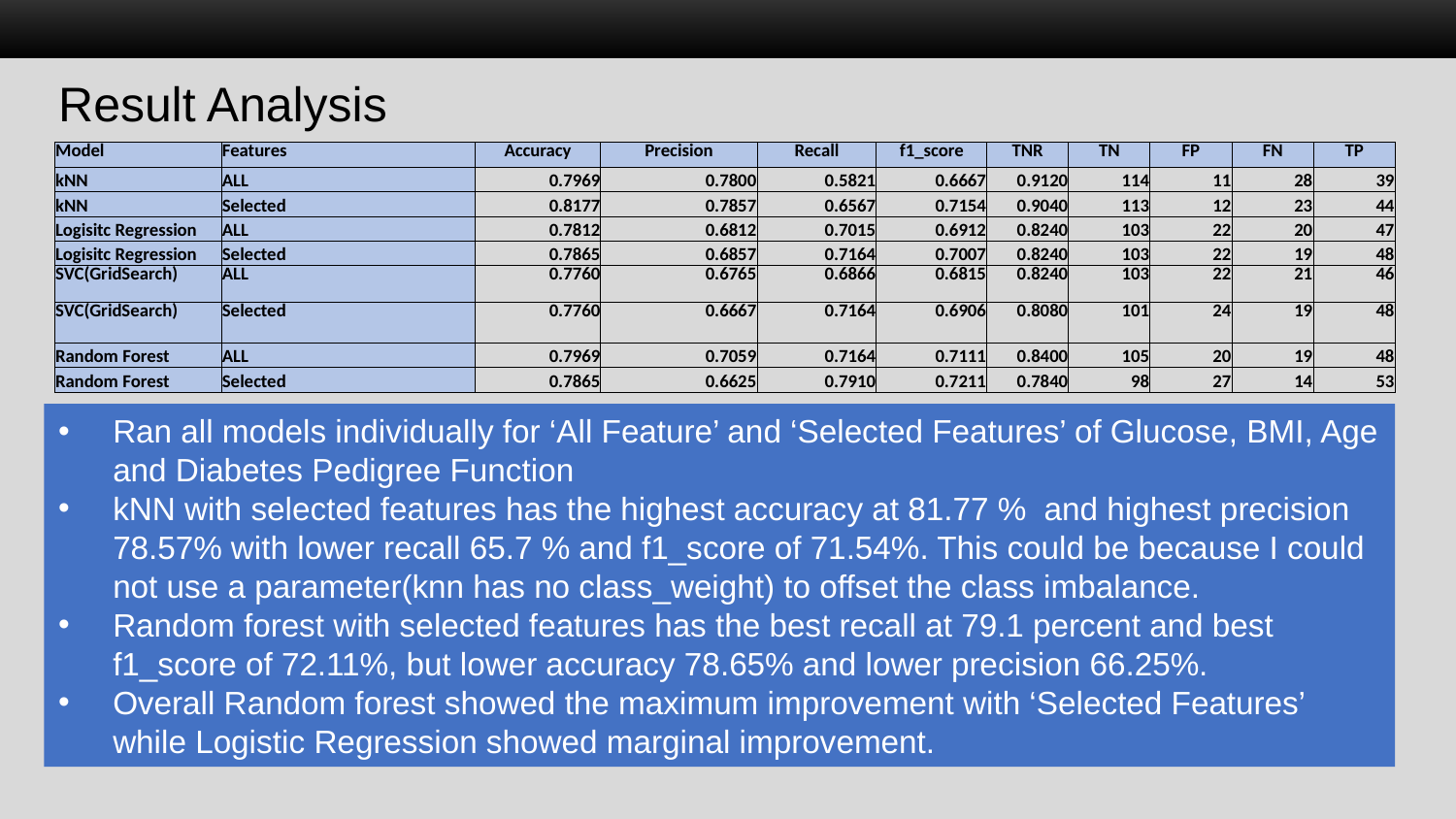

# Result Analysis
| Model | Features | Accuracy | Precision | Recall | f1\_score | TNR | TN | FP | FN | TP |
| --- | --- | --- | --- | --- | --- | --- | --- | --- | --- | --- |
| kNN | ALL | 0.7969 | 0.7800 | 0.5821 | 0.6667 | 0.9120 | 114 | 11 | 28 | 39 |
| kNN | Selected | 0.8177 | 0.7857 | 0.6567 | 0.7154 | 0.9040 | 113 | 12 | 23 | 44 |
| Logisitc Regression | ALL | 0.7812 | 0.6812 | 0.7015 | 0.6912 | 0.8240 | 103 | 22 | 20 | 47 |
| Logisitc Regression | Selected | 0.7865 | 0.6857 | 0.7164 | 0.7007 | 0.8240 | 103 | 22 | 19 | 48 |
| SVC(GridSearch) | ALL | 0.7760 | 0.6765 | 0.6866 | 0.6815 | 0.8240 | 103 | 22 | 21 | 46 |
| SVC(GridSearch) | Selected | 0.7760 | 0.6667 | 0.7164 | 0.6906 | 0.8080 | 101 | 24 | 19 | 48 |
| Random Forest | ALL | 0.7969 | 0.7059 | 0.7164 | 0.7111 | 0.8400 | 105 | 20 | 19 | 48 |
| Random Forest | Selected | 0.7865 | 0.6625 | 0.7910 | 0.7211 | 0.7840 | 98 | 27 | 14 | 53 |
Ran all models individually for ‘All Feature’ and ‘Selected Features’ of Glucose, BMI, Age and Diabetes Pedigree Function
kNN with selected features has the highest accuracy at 81.77 %  and highest precision 78.57% with lower recall 65.7 % and f1_score of 71.54%. This could be because I could not use a parameter(knn has no class_weight) to offset the class imbalance.
Random forest with selected features has the best recall at 79.1 percent and best f1_score of 72.11%, but lower accuracy 78.65% and lower precision 66.25%.
Overall Random forest showed the maximum improvement with ‘Selected Features’ while Logistic Regression showed marginal improvement.